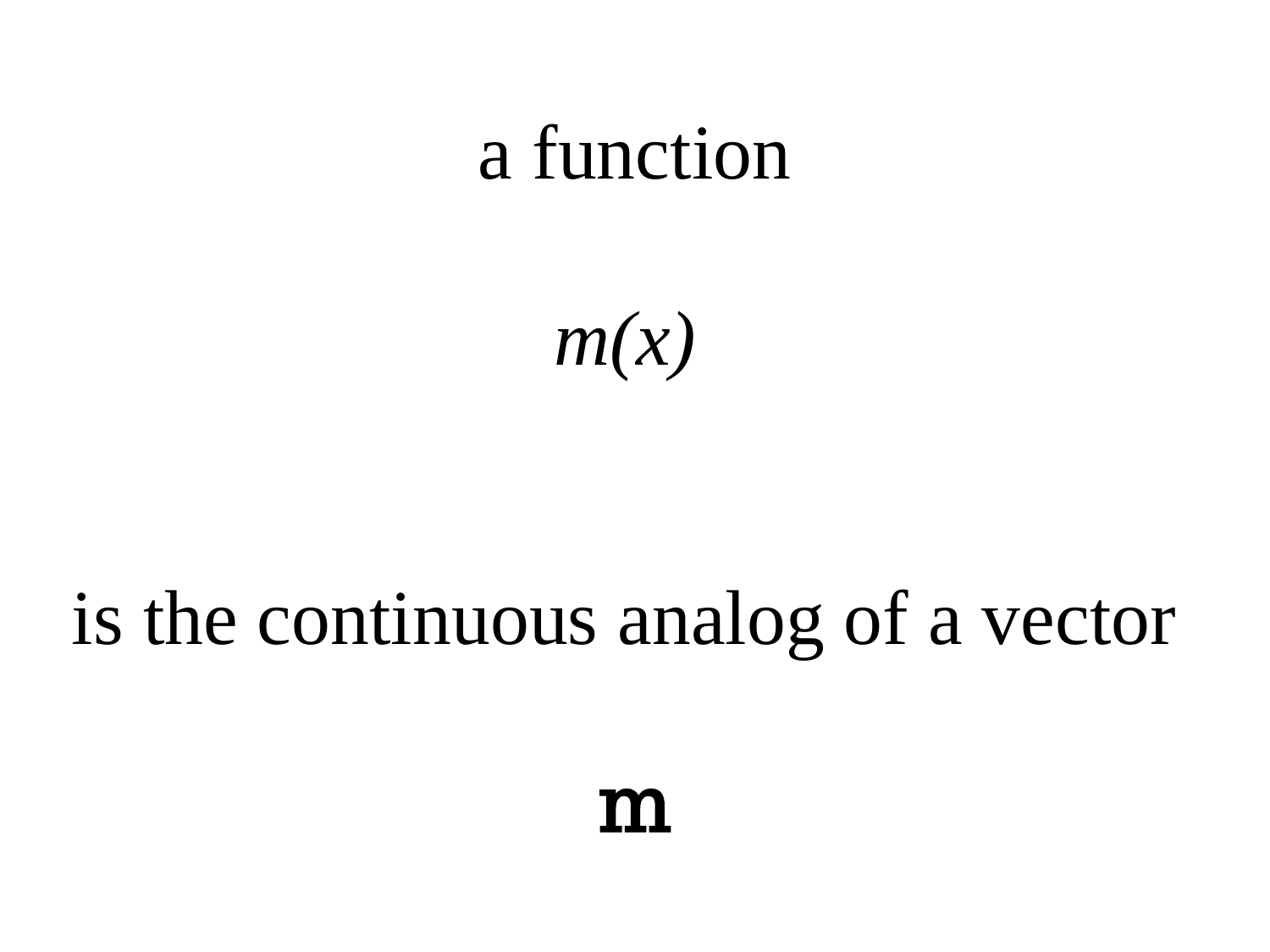

# a function m(x) is the continuous analog of a vector m